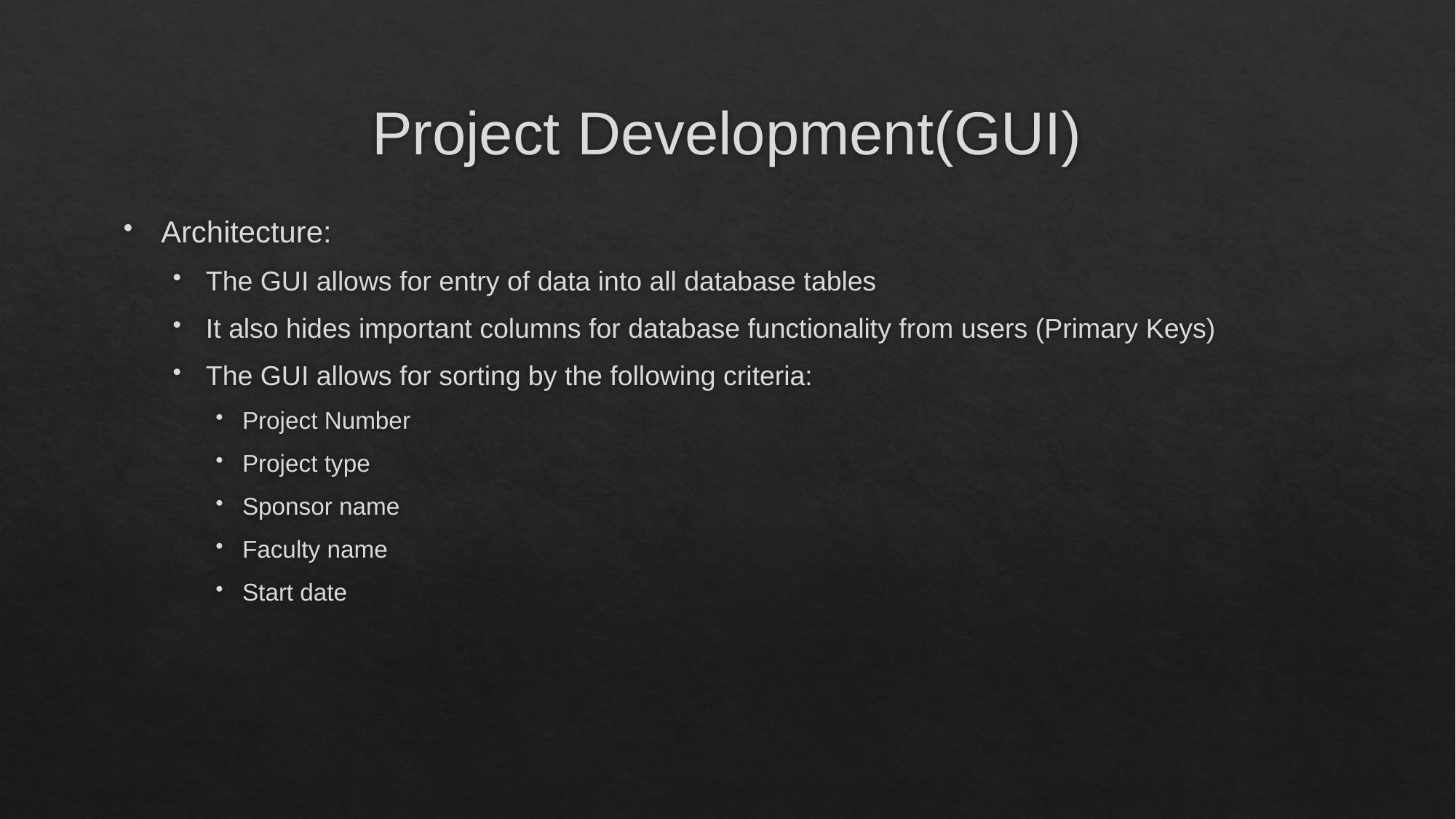

# Project Development(GUI)
Architecture:
The GUI allows for entry of data into all database tables
It also hides important columns for database functionality from users (Primary Keys)
The GUI allows for sorting by the following criteria:
Project Number
Project type
Sponsor name
Faculty name
Start date